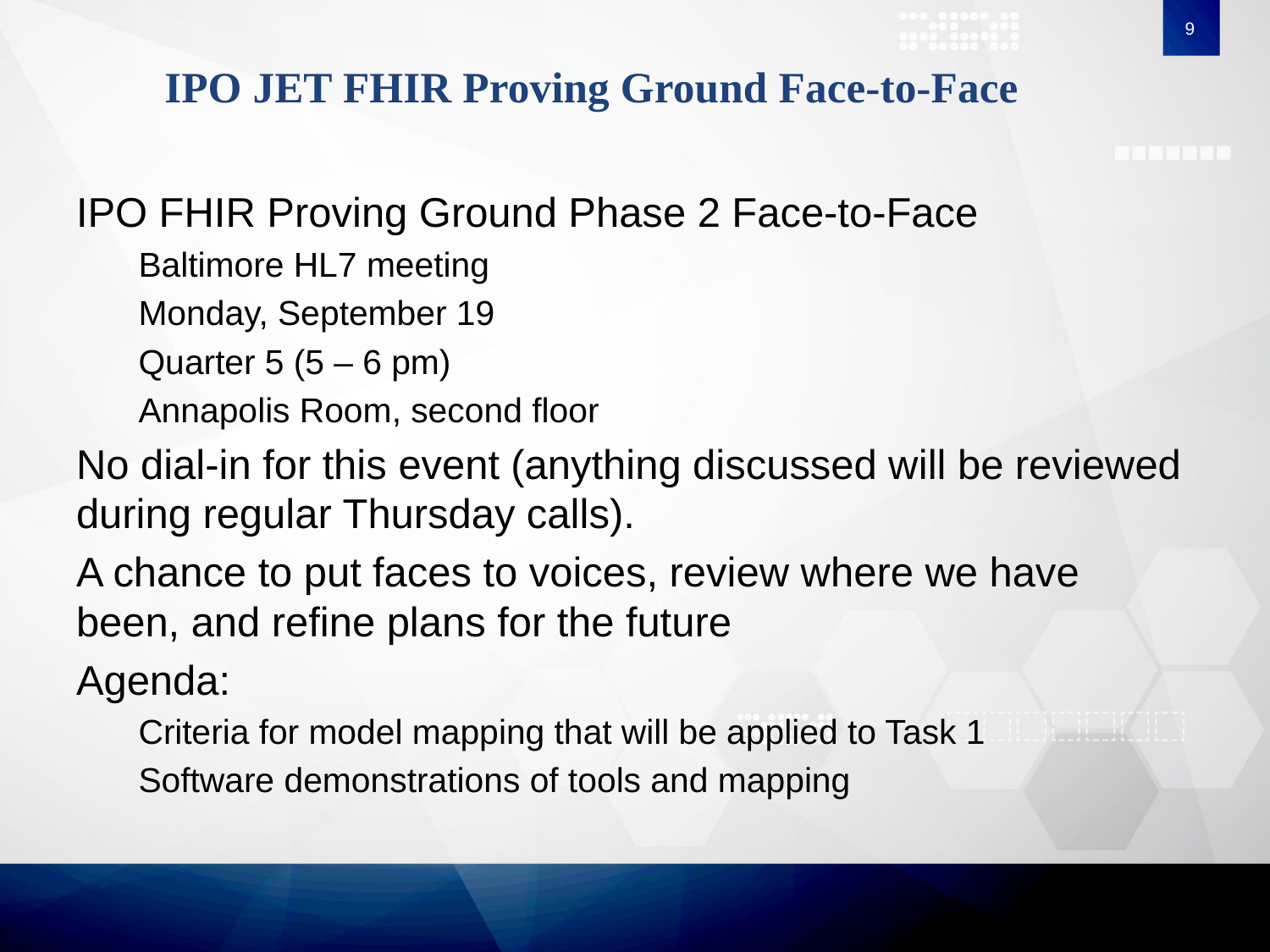

9
# IPO JET FHIR Proving Ground Face-to-Face
IPO FHIR Proving Ground Phase 2 Face-to-Face
Baltimore HL7 meeting
Monday, September 19
Quarter 5 (5 – 6 pm)
Annapolis Room, second floor
No dial-in for this event (anything discussed will be reviewed during regular Thursday calls).
A chance to put faces to voices, review where we have been, and refine plans for the future
Agenda:
Criteria for model mapping that will be applied to Task 1
Software demonstrations of tools and mapping